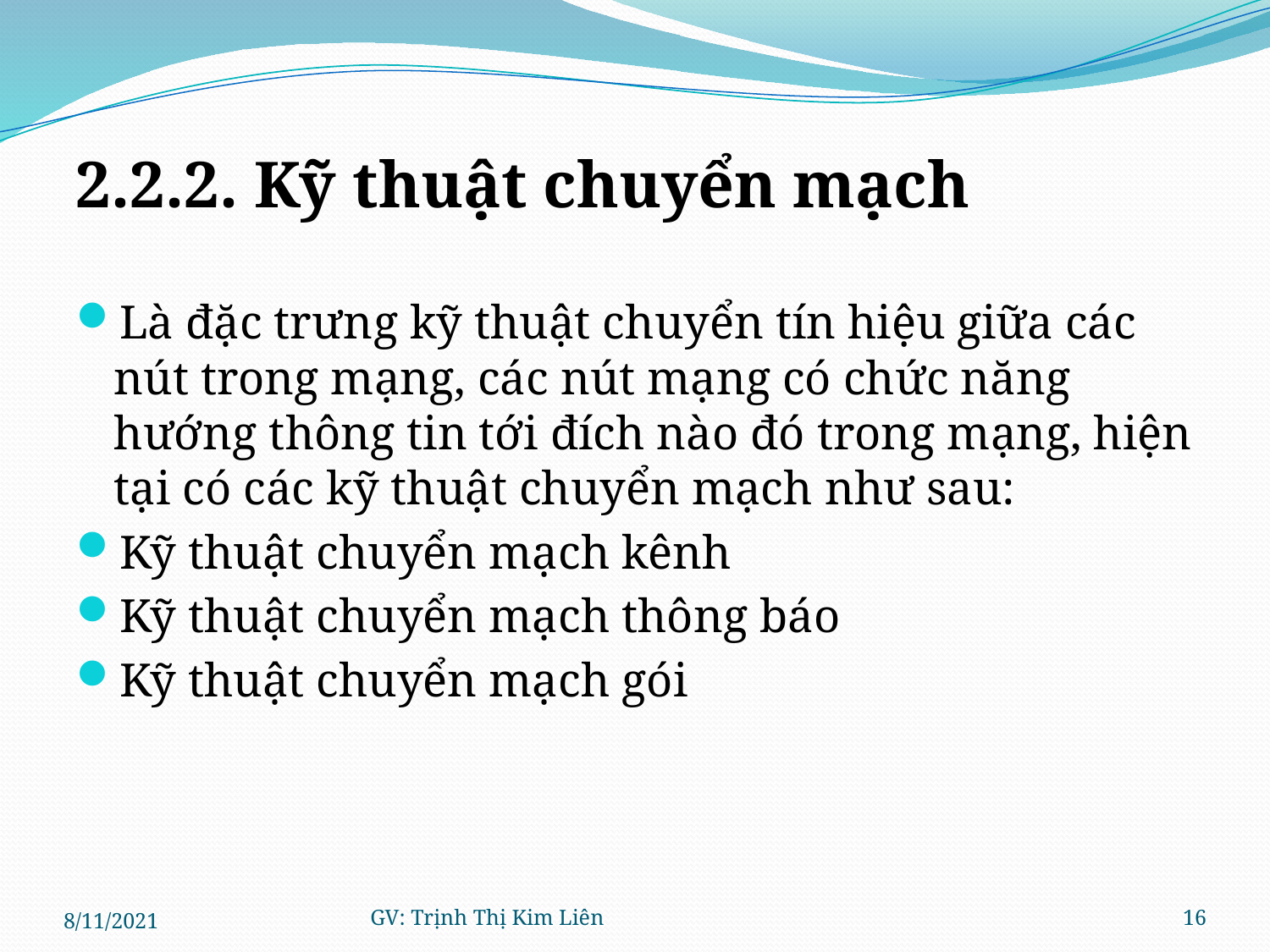

2.2.2. Kỹ thuật chuyển mạch

Là đặc trưng kỹ thuật chuyển tín hiệu giữa các nút trong mạng, các nút mạng có chức năng hướng thông tin tới đích nào đó trong mạng, hiện tại có các kỹ thuật chuyển mạch như sau:
Kỹ thuật chuyển mạch kênh
Kỹ thuật chuyển mạch thông báo
Kỹ thuật chuyển mạch gói

8/11/2021
GV: Trịnh Thị Kim Liên
16